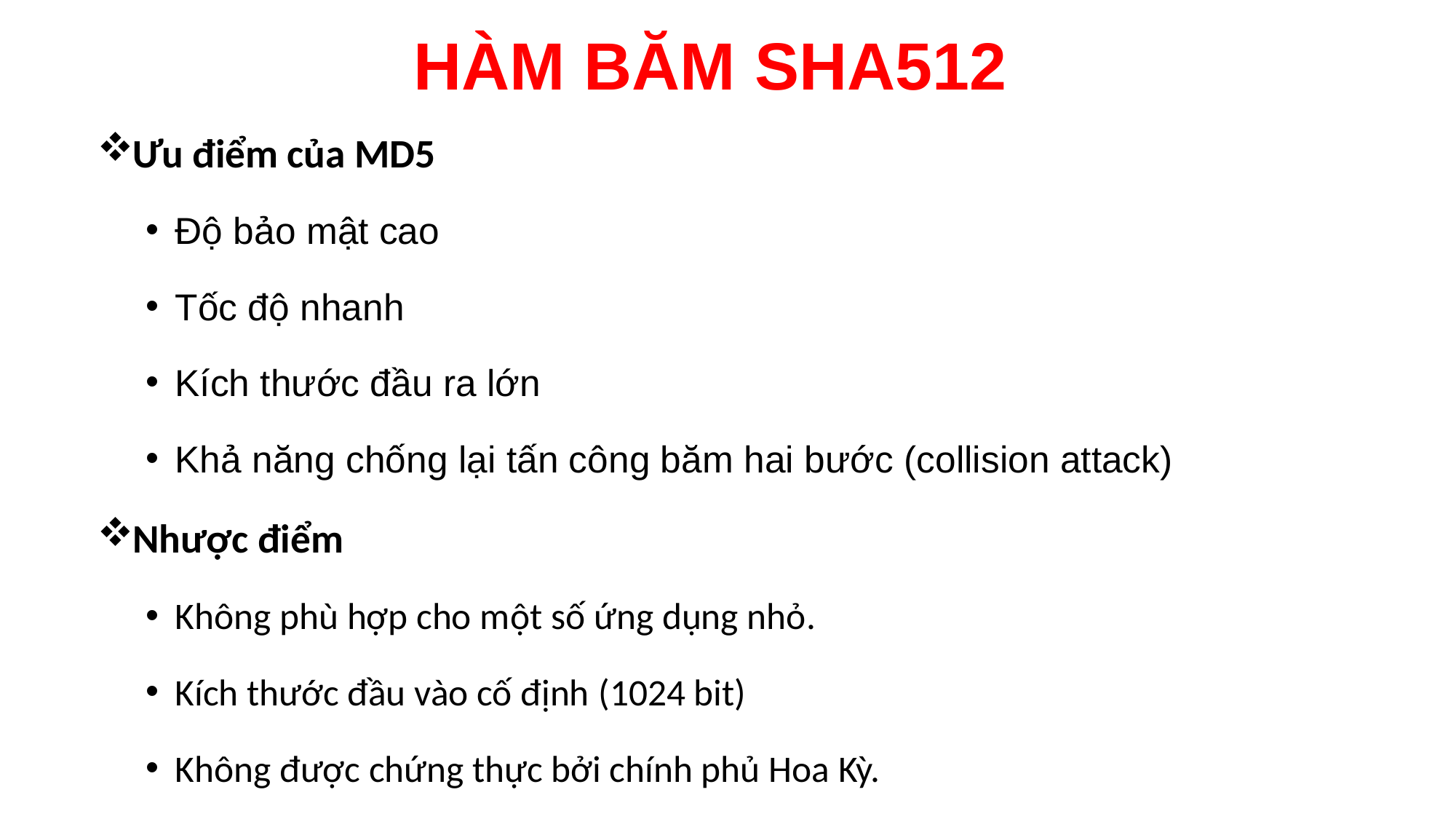

# HÀM BĂM SHA512
Ưu điểm của MD5
Độ bảo mật cao
Tốc độ nhanh
Kích thước đầu ra lớn
Khả năng chống lại tấn công băm hai bước (collision attack)
Nhược điểm
Không phù hợp cho một số ứng dụng nhỏ.
Kích thước đầu vào cố định (1024 bit)
Không được chứng thực bởi chính phủ Hoa Kỳ.